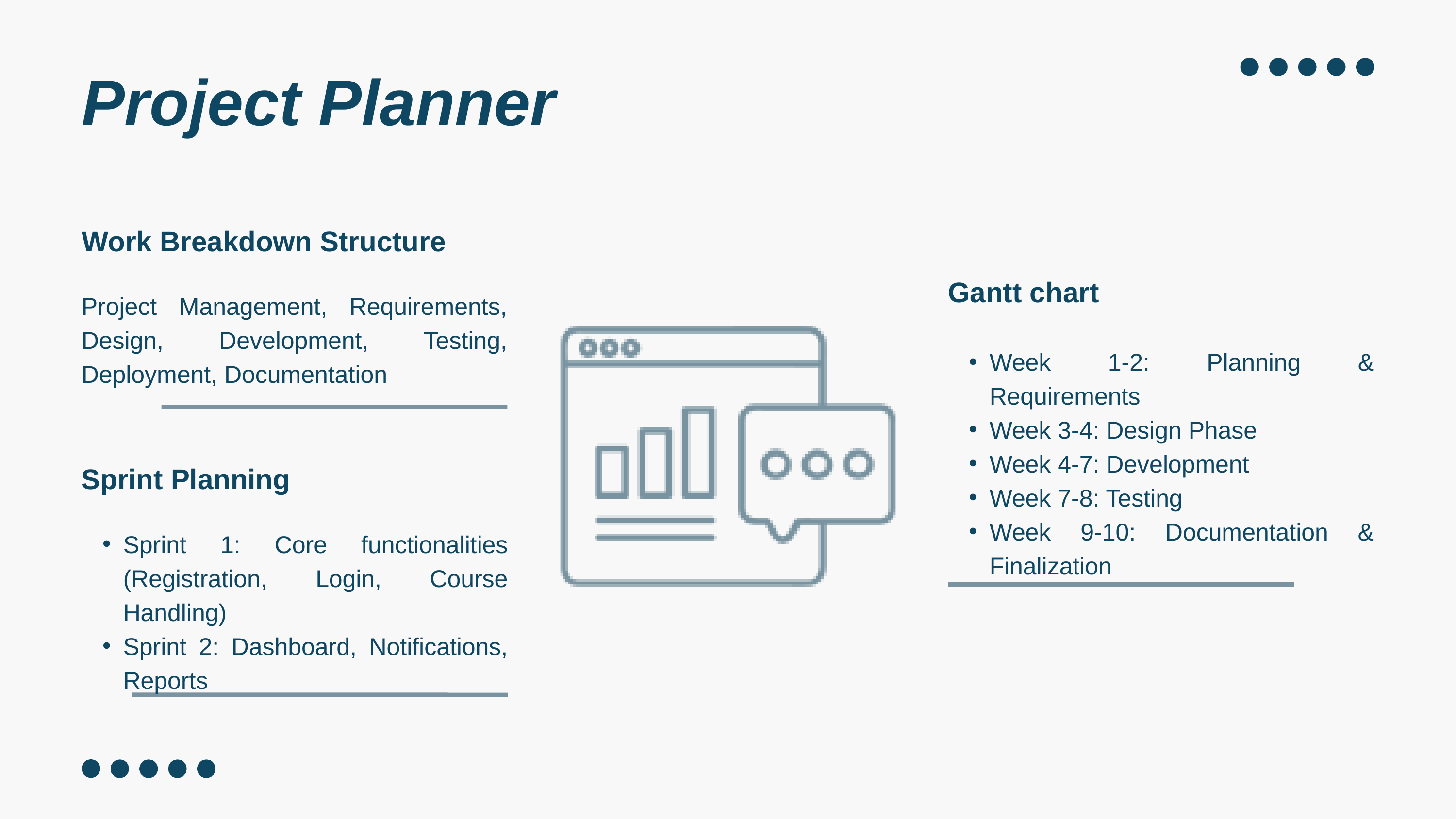

Project Planner

Work Breakdown Structure
Gantt chart
Project Management, Requirements, Design, Development, Testing, Deployment, Documentation

Week 1-2: Planning & Requirements
Week 3-4: Design Phase
Week 4-7: Development
Week 7-8: Testing
Week 9-10: Documentation & Finalization

Sprint Planning
Sprint 1: Core functionalities (Registration, Login, Course Handling)
Sprint 2: Dashboard, Notifications, Reports